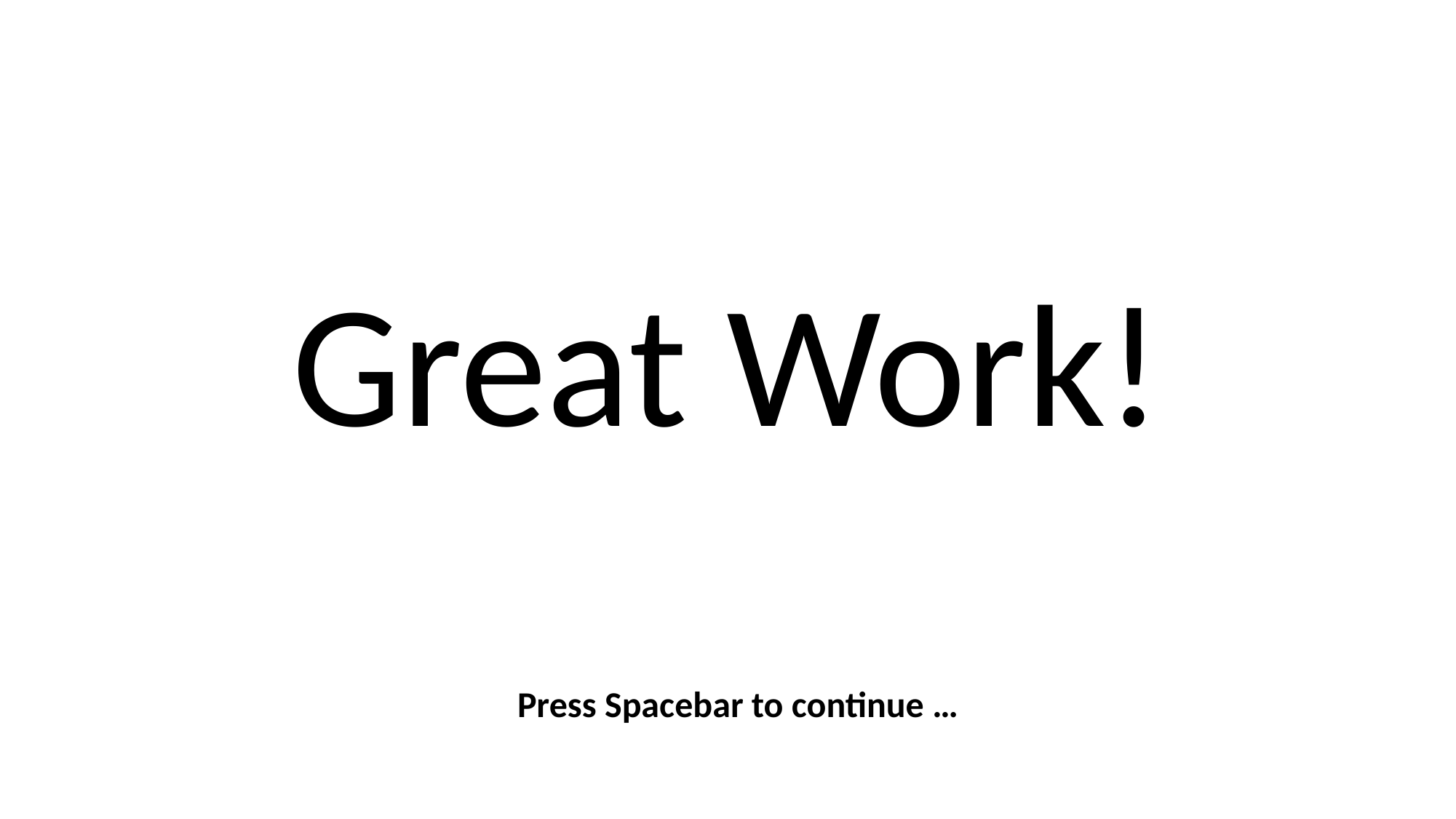

# Great Work!
Press Spacebar to continue …